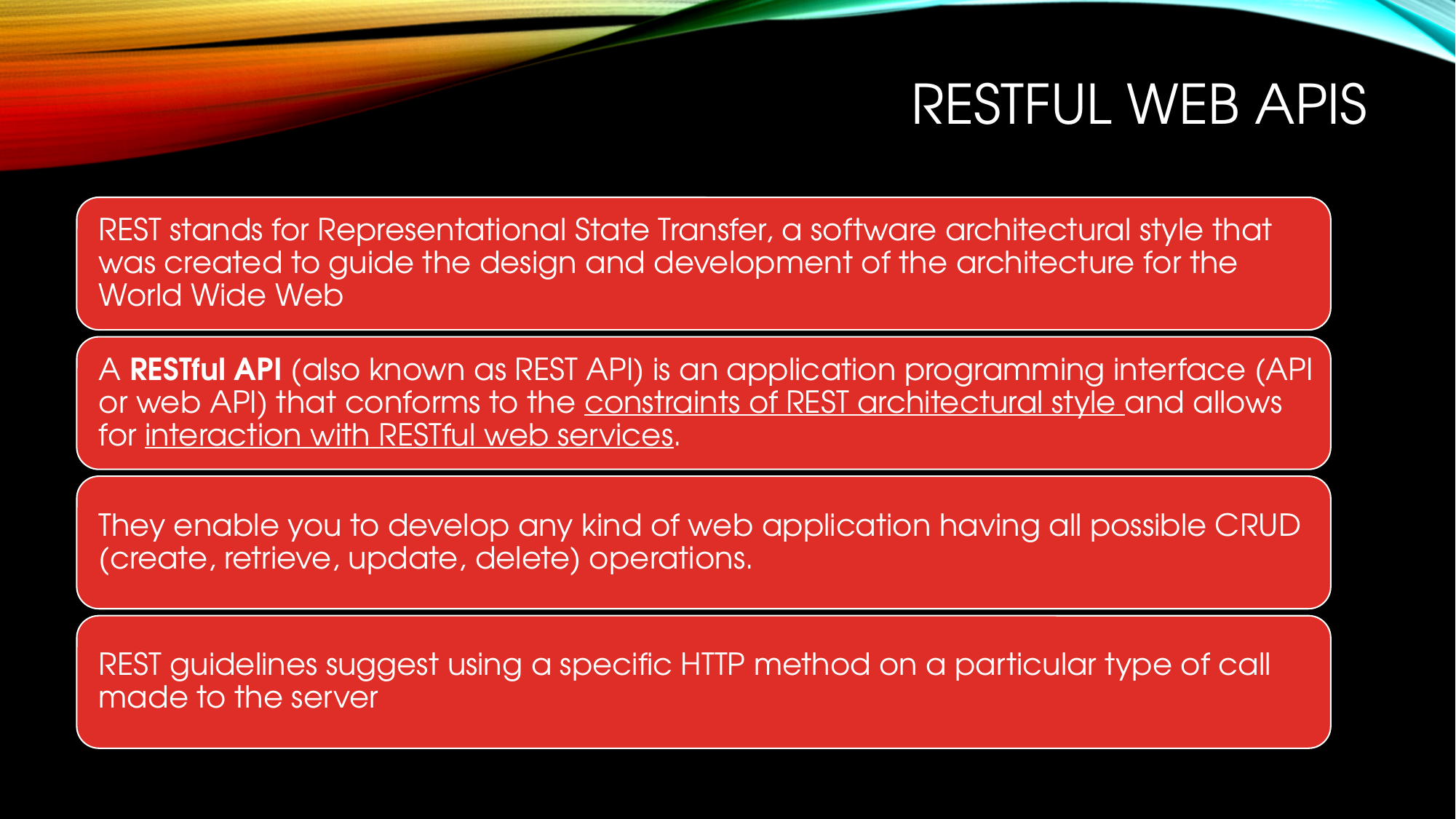

# RESTful Web APIs
REST stands for Representational State Transfer, a software architectural style that was created to guide the design and development of the architecture for the World Wide Web
A RESTful API (also known as REST API) is an application programming interface (API or web API) that conforms to the constraints of REST architectural style and allows for interaction with RESTful web services.
They enable you to develop any kind of web application having all possible CRUD (create, retrieve, update, delete) operations.
REST guidelines suggest using a specific HTTP method on a particular type of call made to the server